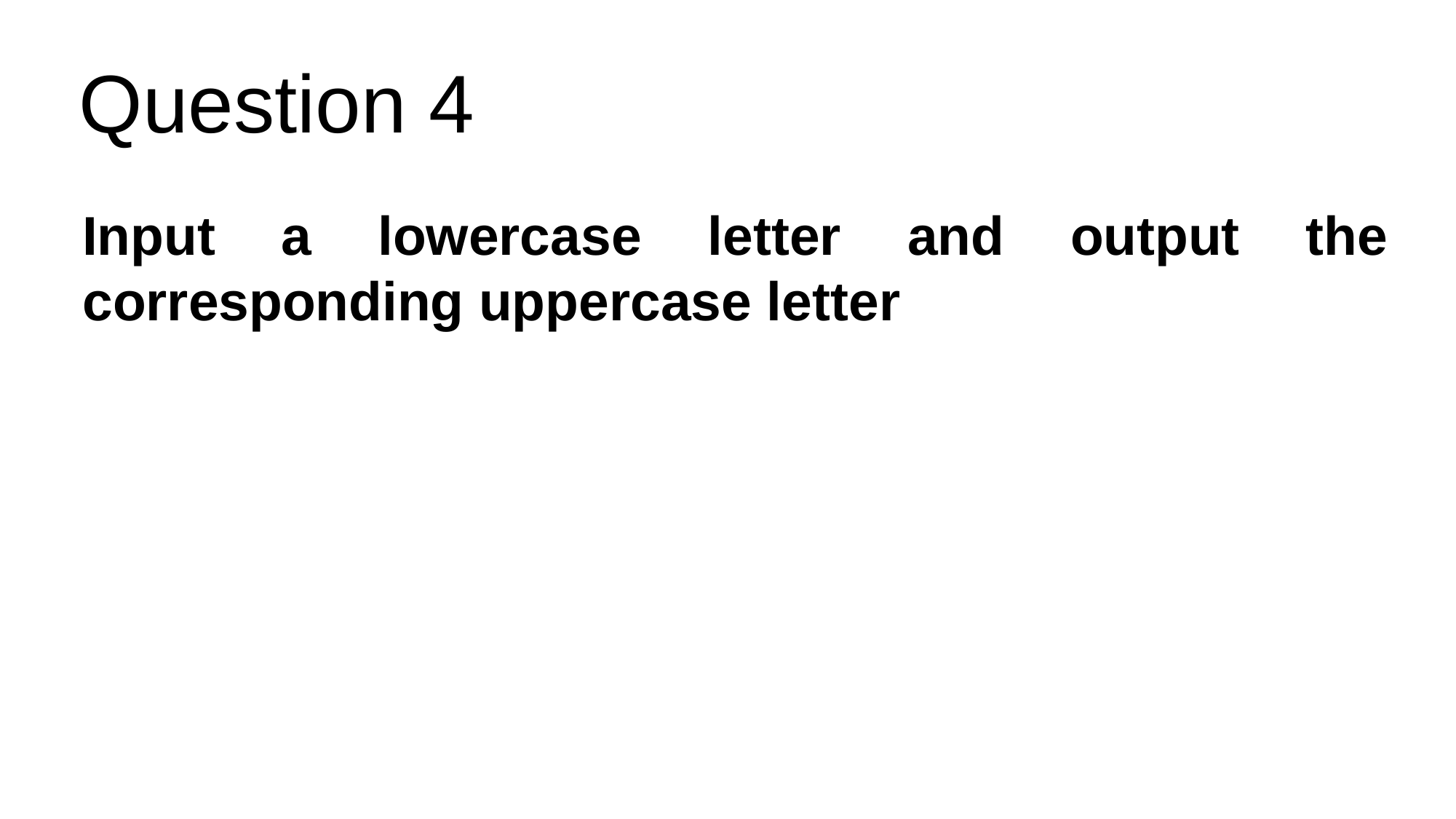

Question 4
Input a lowercase letter and output the corresponding uppercase letter